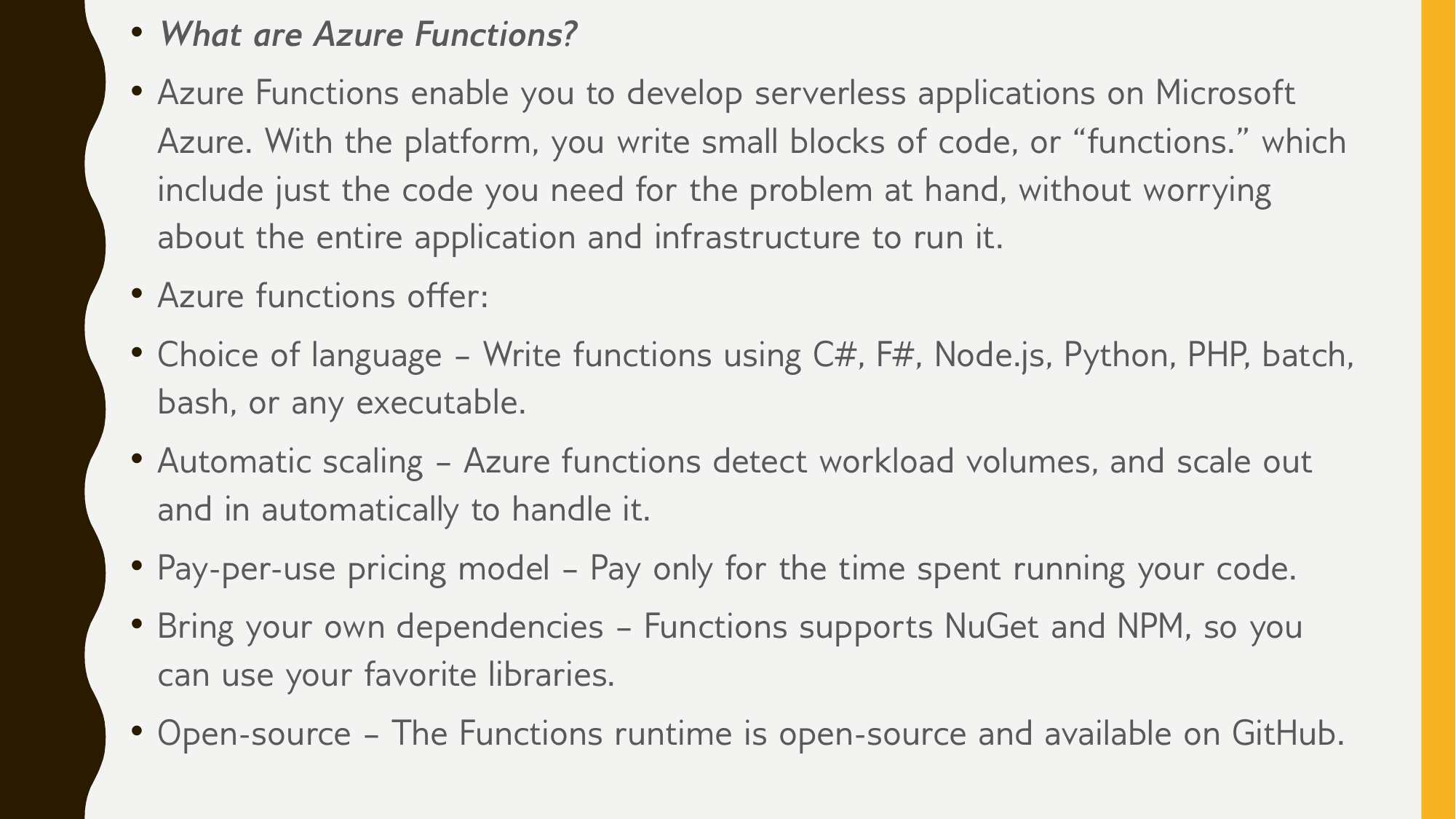

What are Azure Functions?
Azure Functions enable you to develop serverless applications on Microsoft Azure. With the platform, you write small blocks of code, or “functions.” which include just the code you need for the problem at hand, without worrying about the entire application and infrastructure to run it.
Azure functions offer:
Choice of language – Write functions using C#, F#, Node.js, Python, PHP, batch, bash, or any executable.
Automatic scaling – Azure functions detect workload volumes, and scale out and in automatically to handle it.
Pay-per-use pricing model – Pay only for the time spent running your code.
Bring your own dependencies – Functions supports NuGet and NPM, so you can use your favorite libraries.
Open-source – The Functions runtime is open-source and available on GitHub.